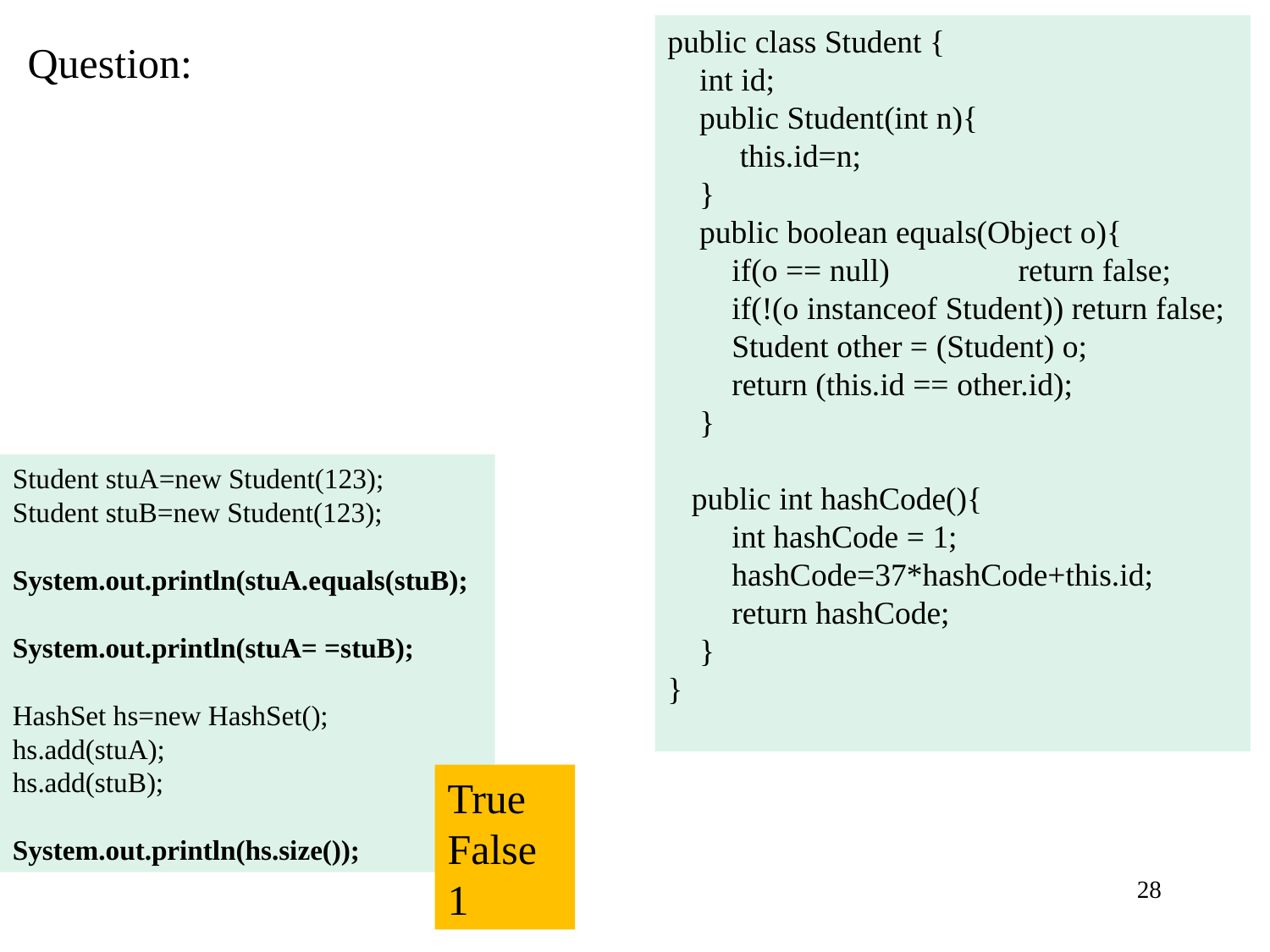

public class Student {
    int id;
    public Student(int n){
         this.id=n;
    }
    public boolean equals(Object o){
        if(o == null)                return false;
        if(!(o instanceof Student)) return false;
        Student other = (Student) o;
        return (this.id == other.id);
    }

   public int hashCode(){
        int hashCode = 1;
        hashCode=37*hashCode+this.id;
        return hashCode;
    }
}

# Question:
Student stuA=new Student(123);
Student stuB=new Student(123);

System.out.println(stuA.equals(stuB);

System.out.println(stuA= =stuB);

HashSet hs=new HashSet();
hs.add(stuA);
hs.add(stuB);

System.out.println(hs.size());
True
False
1
28